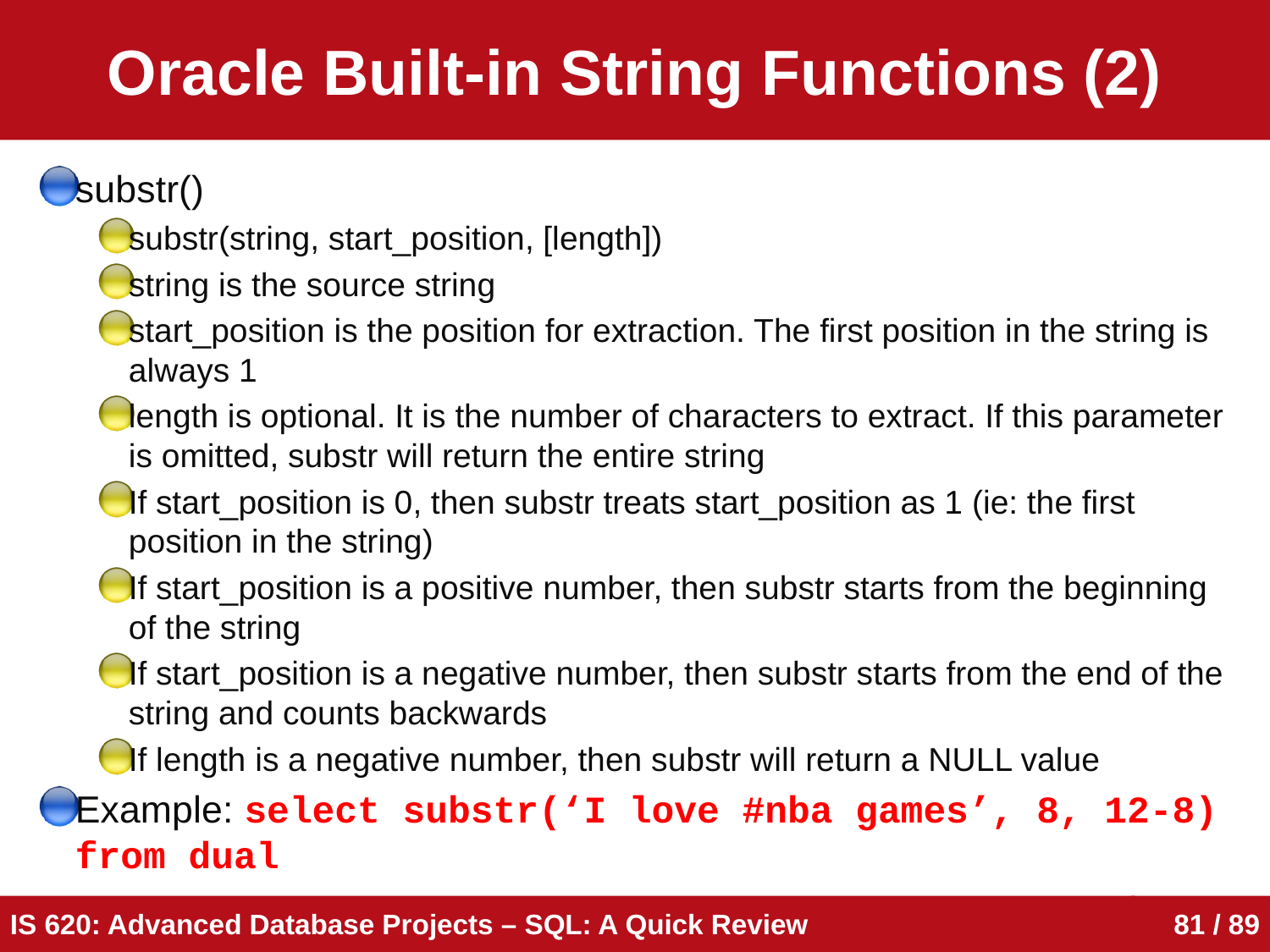

# Oracle Built-in String Functions (2)
substr()
substr(string, start_position, [length])
string is the source string
start_position is the position for extraction. The first position in the string is always 1
length is optional. It is the number of characters to extract. If this parameter is omitted, substr will return the entire string
If start_position is 0, then substr treats start_position as 1 (ie: the first position in the string)
If start_position is a positive number, then substr starts from the beginning of the string
If start_position is a negative number, then substr starts from the end of the string and counts backwards
If length is a negative number, then substr will return a NULL value
Example: select substr(‘I love #nba games’, 8, 12-8) from dual